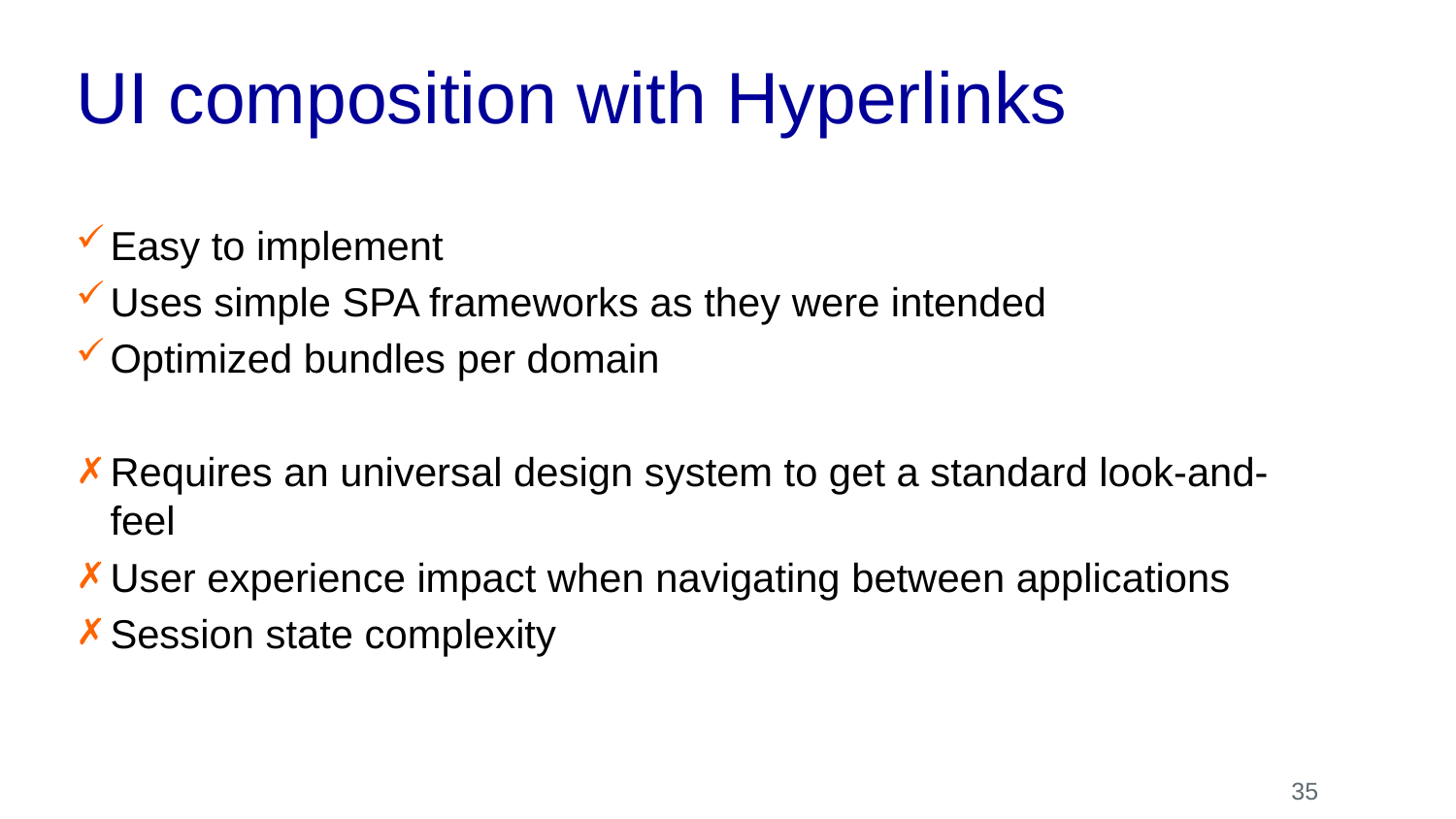

# UI composition with Hyperlinks
Easy to implement
Uses simple SPA frameworks as they were intended
Optimized bundles per domain

Requires an universal design system to get a standard look-and-feel
User experience impact when navigating between applications
Session state complexity
35